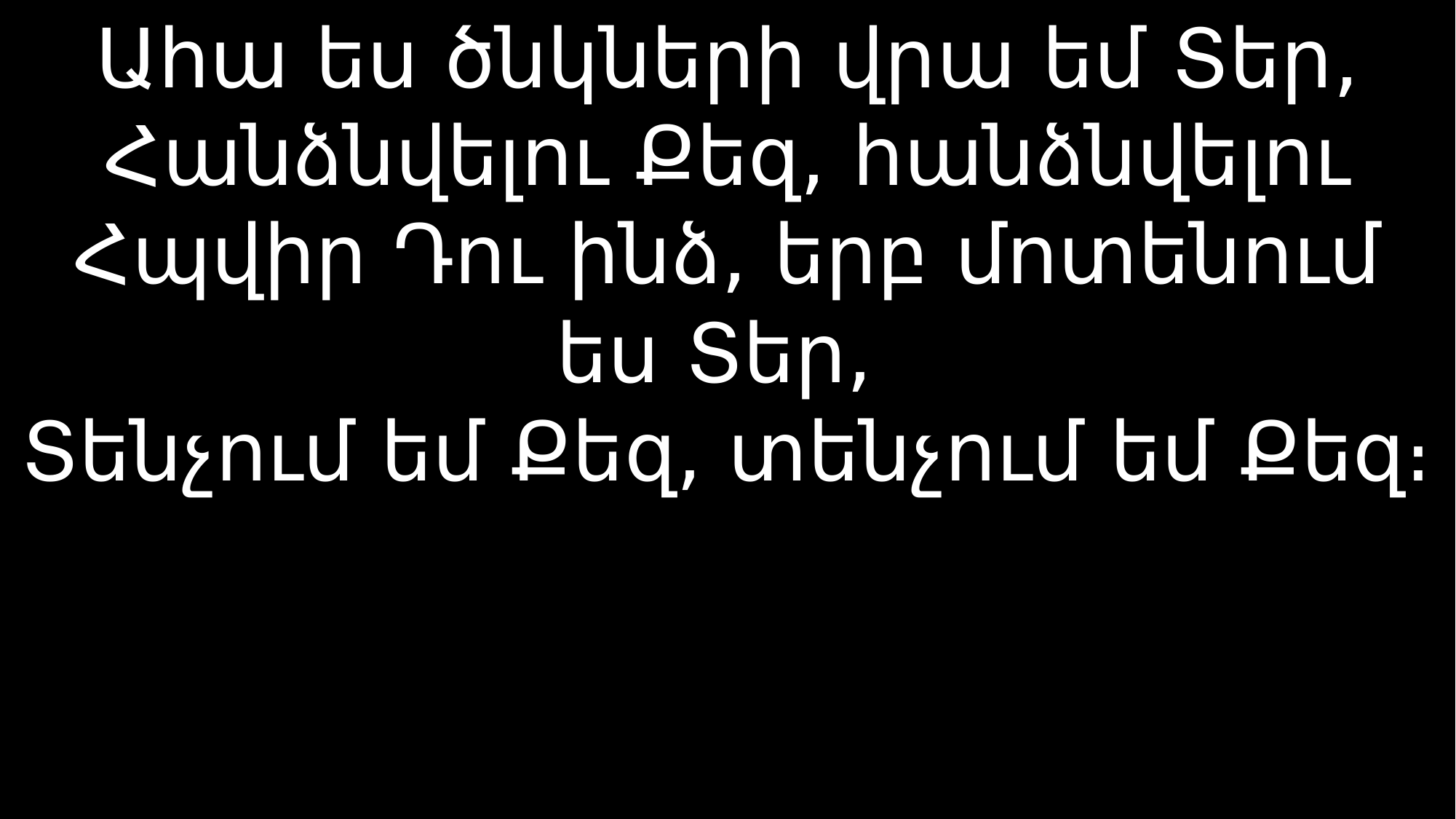

# Ահա ես ծնկների վրա եմ Տեր, Հանձնվելու Քեզ, հանձնվելու Հպվիր Դու ինձ, երբ մոտենում ես Տեր, Տենչում եմ Քեզ, տենչում եմ Քեզ։